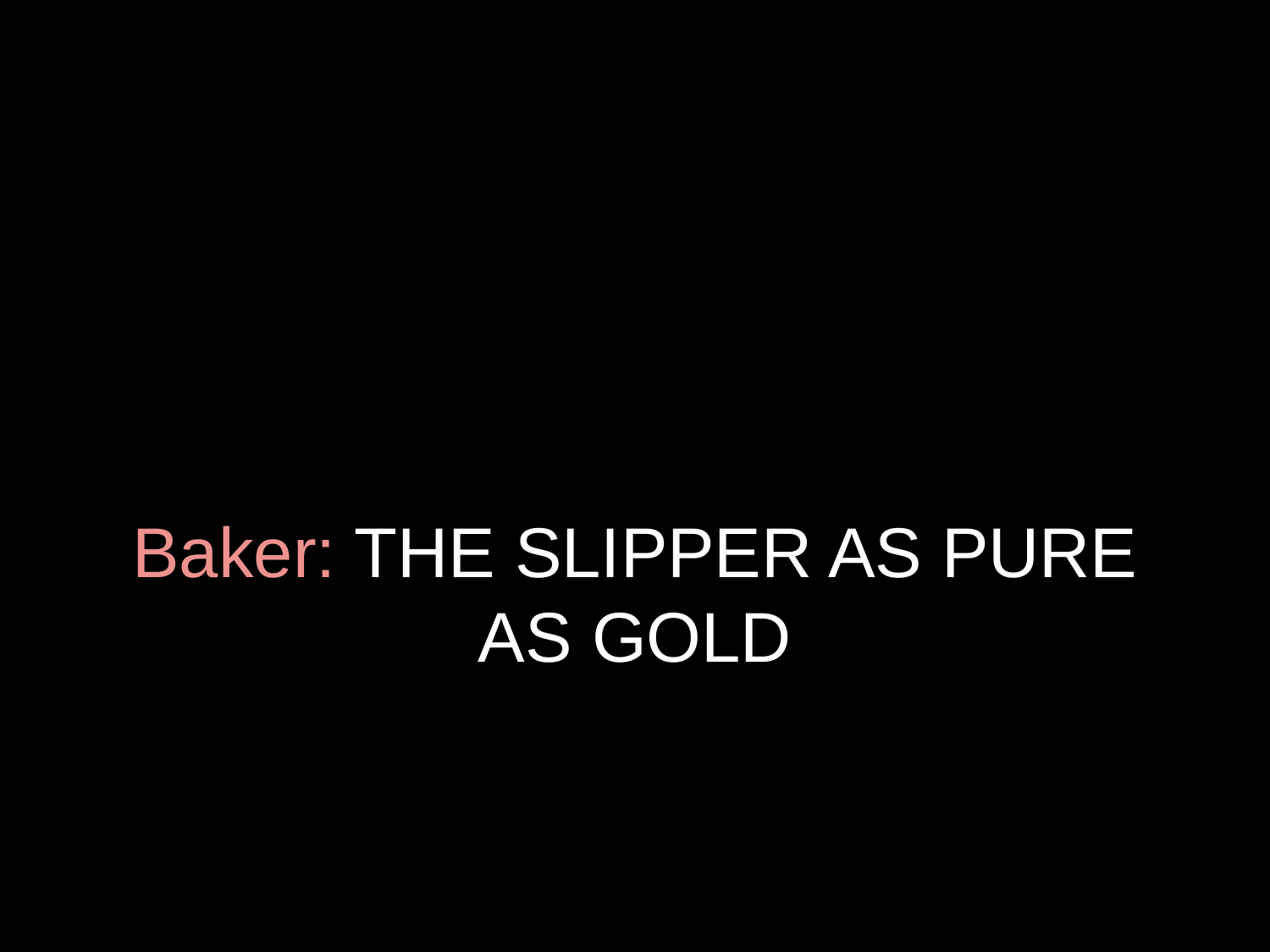

# Baker: THE SLIPPER AS PURE AS GOLD